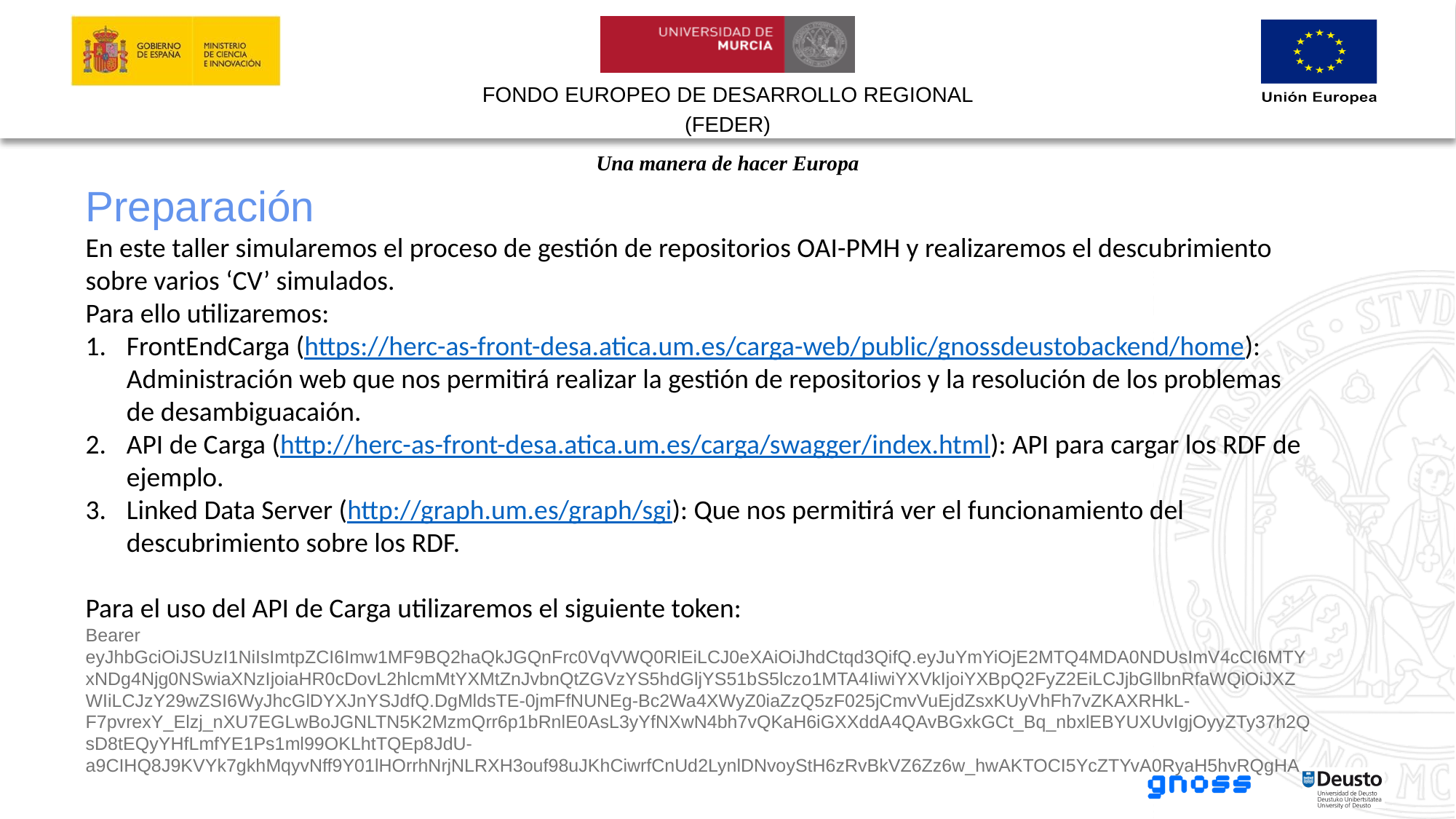

Preparación
En este taller simularemos el proceso de gestión de repositorios OAI-PMH y realizaremos el descubrimiento sobre varios ‘CV’ simulados.
Para ello utilizaremos:
FrontEndCarga (https://herc-as-front-desa.atica.um.es/carga-web/public/gnossdeustobackend/home): Administración web que nos permitirá realizar la gestión de repositorios y la resolución de los problemas de desambiguacaión.
API de Carga (http://herc-as-front-desa.atica.um.es/carga/swagger/index.html): API para cargar los RDF de ejemplo.
Linked Data Server (http://graph.um.es/graph/sgi): Que nos permitirá ver el funcionamiento del descubrimiento sobre los RDF.

Para el uso del API de Carga utilizaremos el siguiente token:
Bearer eyJhbGciOiJSUzI1NiIsImtpZCI6Imw1MF9BQ2haQkJGQnFrc0VqVWQ0RlEiLCJ0eXAiOiJhdCtqd3QifQ.eyJuYmYiOjE2MTQ4MDA0NDUsImV4cCI6MTYxNDg4Njg0NSwiaXNzIjoiaHR0cDovL2hlcmMtYXMtZnJvbnQtZGVzYS5hdGljYS51bS5lczo1MTA4IiwiYXVkIjoiYXBpQ2FyZ2EiLCJjbGllbnRfaWQiOiJXZWIiLCJzY29wZSI6WyJhcGlDYXJnYSJdfQ.DgMldsTE-0jmFfNUNEg-Bc2Wa4XWyZ0iaZzQ5zF025jCmvVuEjdZsxKUyVhFh7vZKAXRHkL-F7pvrexY_Elzj_nXU7EGLwBoJGNLTN5K2MzmQrr6p1bRnlE0AsL3yYfNXwN4bh7vQKaH6iGXXddA4QAvBGxkGCt_Bq_nbxlEBYUXUvIgjOyyZTy37h2QsD8tEQyYHfLmfYE1Ps1ml99OKLhtTQEp8JdU-a9CIHQ8J9KVYk7gkhMqyvNff9Y01lHOrrhNrjNLRXH3ouf98uJKhCiwrfCnUd2LynlDNvoyStH6zRvBkVZ6Zz6w_hwAKTOCI5YcZTYvA0RyaH5hvRQgHA